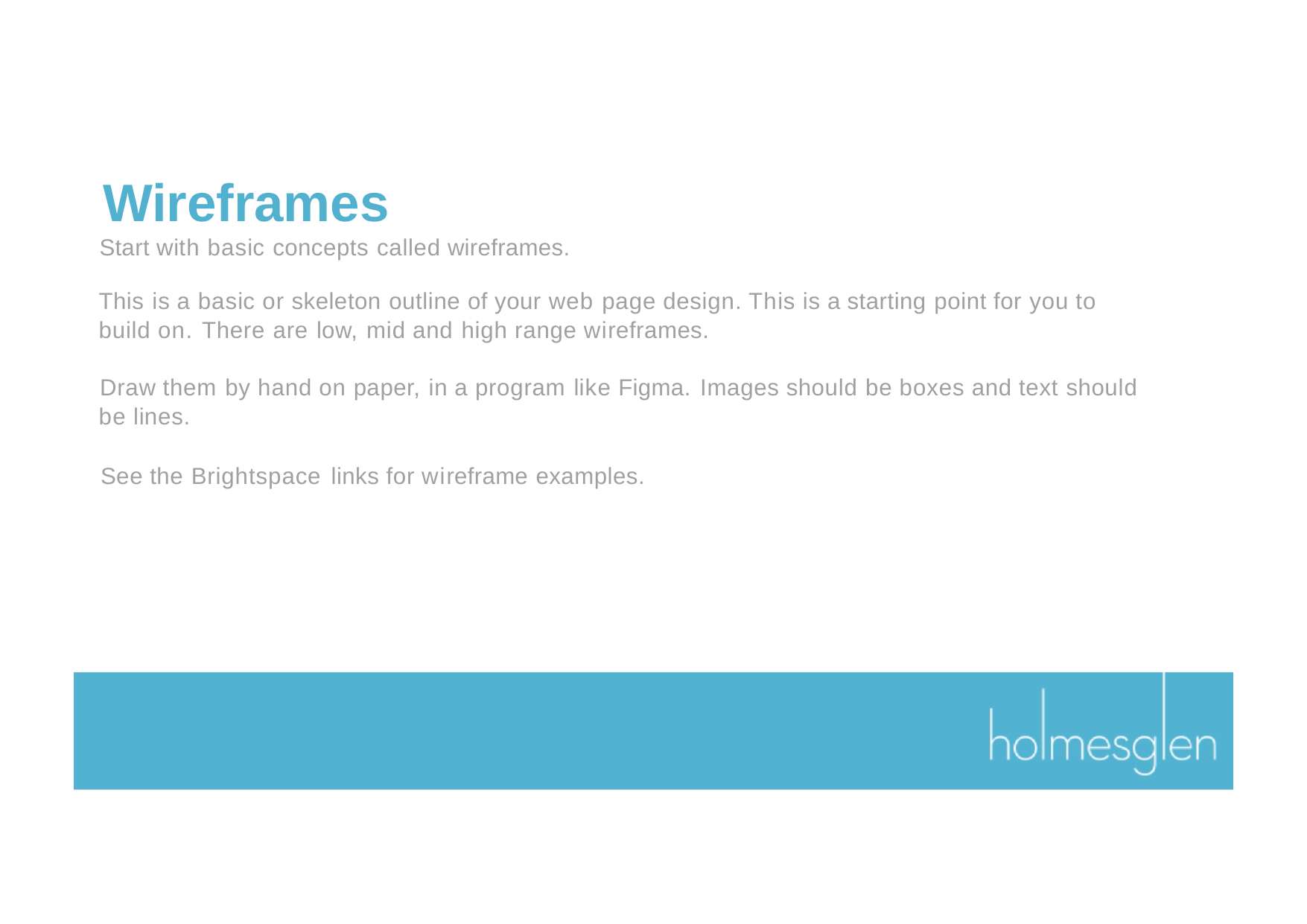

# Wireframes
Start with basic concepts called wireframes.
This is a basic or skeleton outline of your web page design. This is a starting point for you to build on. There are low, mid and high range wireframes.

Draw them by hand on paper, in a program like Figma. Images should be boxes and text should be lines.

See the Brightspace links for wireframe examples.